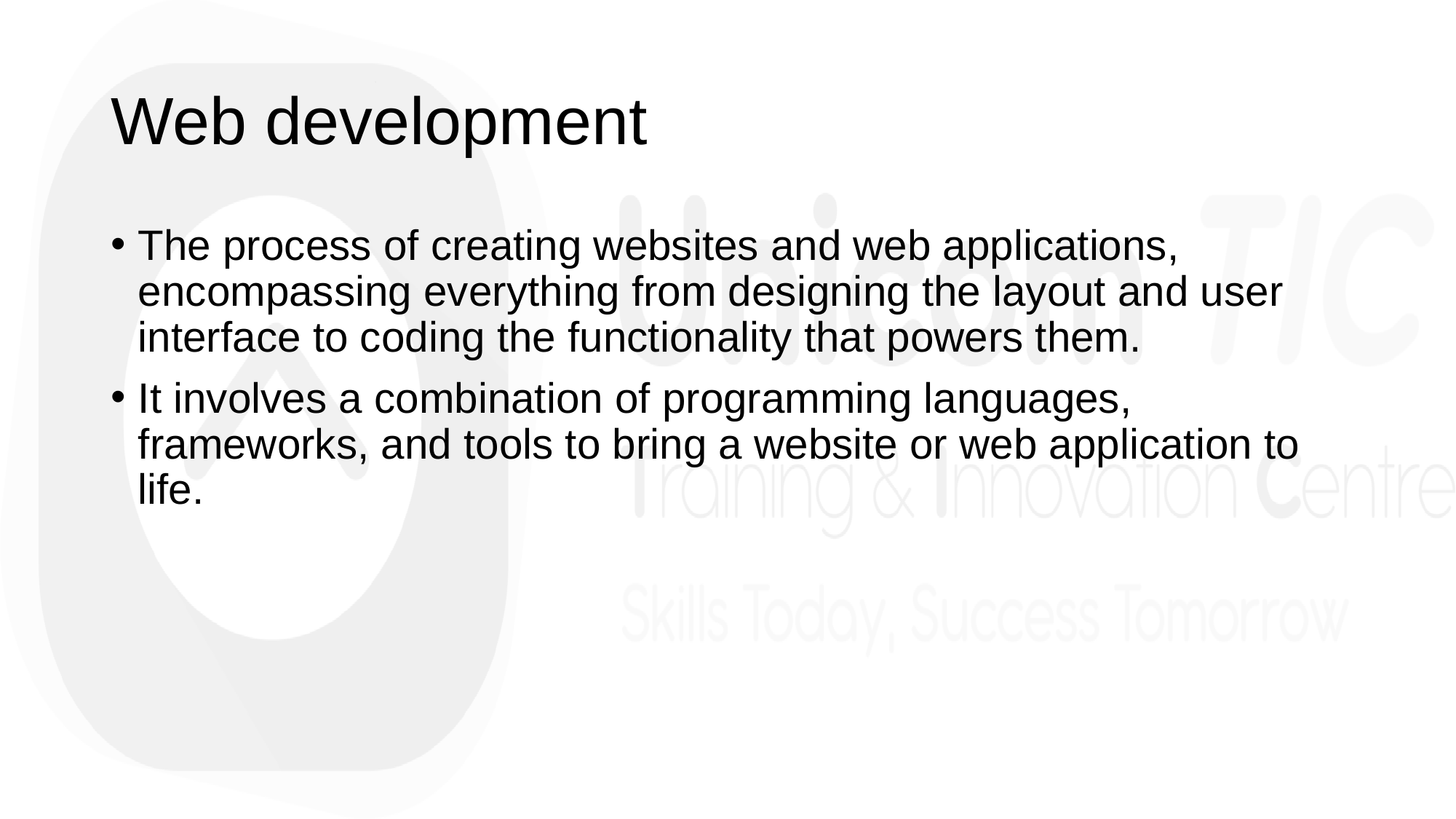

# Web development
The process of creating websites and web applications, encompassing everything from designing the layout and user interface to coding the functionality that powers them.
It involves a combination of programming languages, frameworks, and tools to bring a website or web application to life.